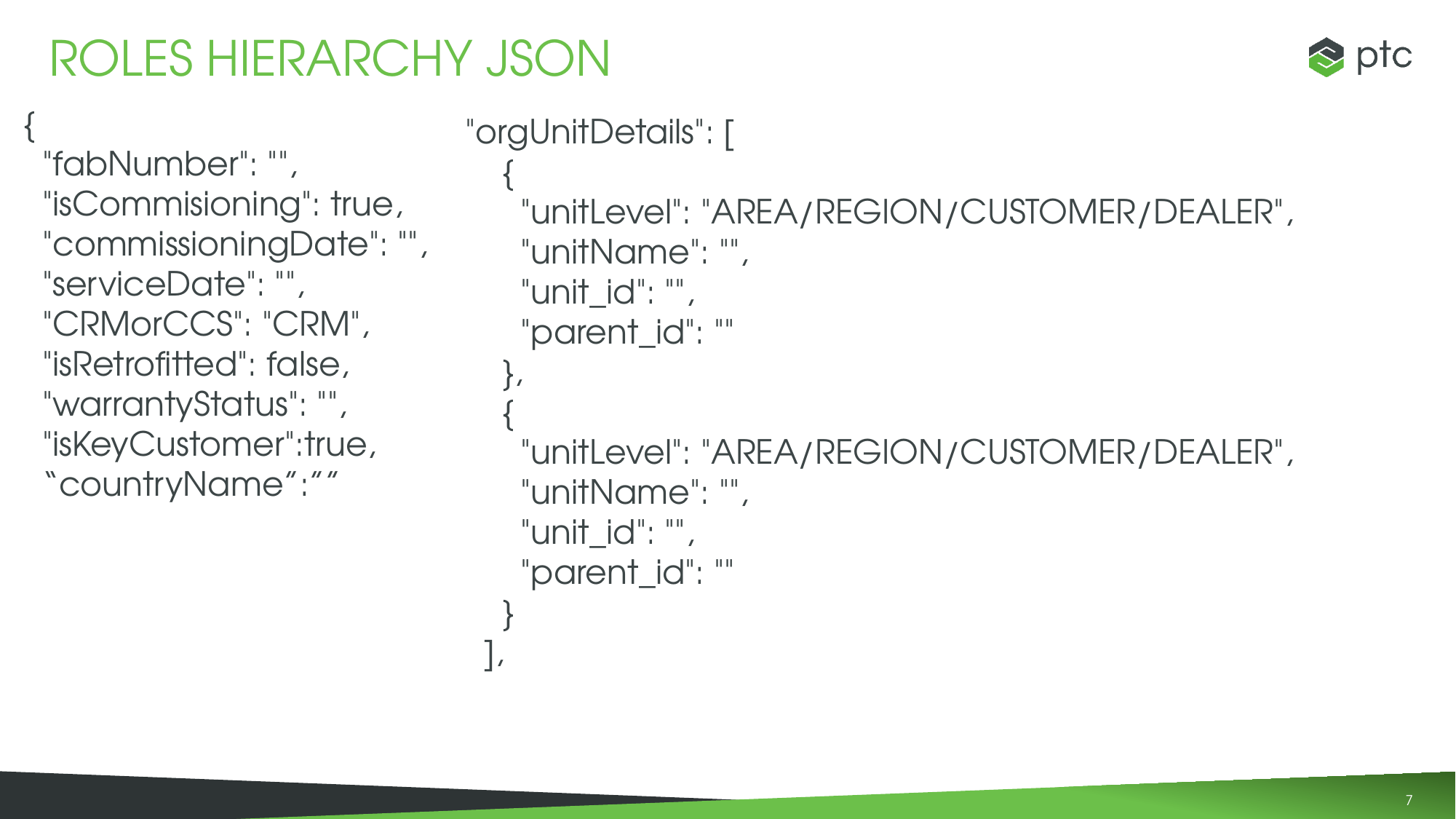

# Roles hierarchy JSON
{
  "fabNumber": "",
  "isCommisioning": true,
  "commissioningDate": "",
  "serviceDate": "",
  "CRMorCCS": "CRM",
  "isRetrofitted": false,
  "warrantyStatus": "",
  "isKeyCustomer":true,
  “countryName”:””
"orgUnitDetails": [
    {
      "unitLevel": "AREA/REGION/CUSTOMER/DEALER",
      "unitName": "",
      "unit_id": "",
      "parent_id": ""
    },
    {
      "unitLevel": "AREA/REGION/CUSTOMER/DEALER",
      "unitName": "",
      "unit_id": "",
      "parent_id": ""
    }
  ],